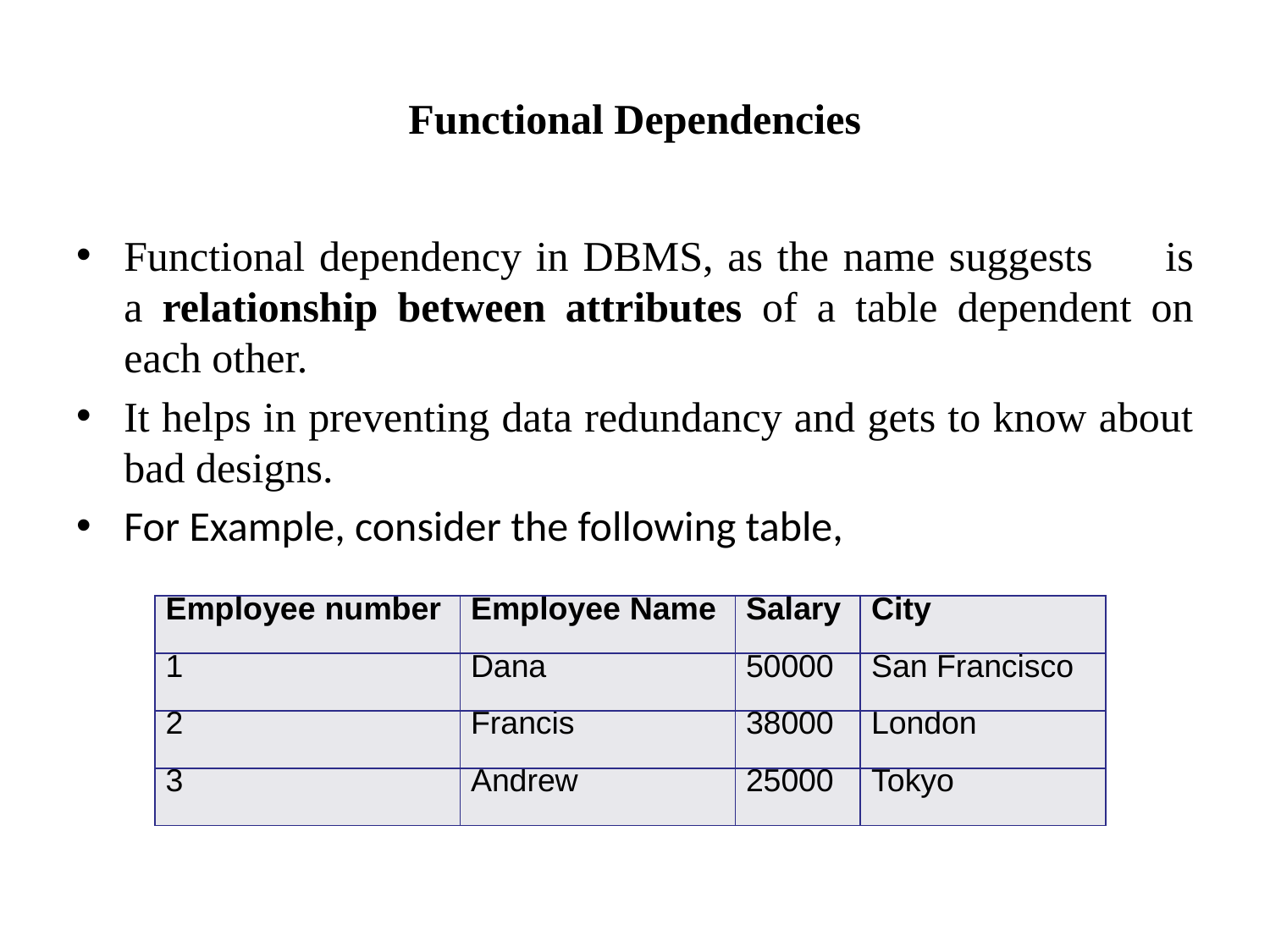

# Functional Dependencies
Functional dependency in DBMS, as the name suggests	is a relationship between attributes of a table dependent on each other.
It helps in preventing data redundancy and gets to know about bad designs.
For Example, consider the following table,

| Employee number | Employee Name | Salary | City |
| --- | --- | --- | --- |
| 1 | Dana | 50000 | San Francisco |
| 2 | Francis | 38000 | London |
| 3 | Andrew | 25000 | Tokyo |